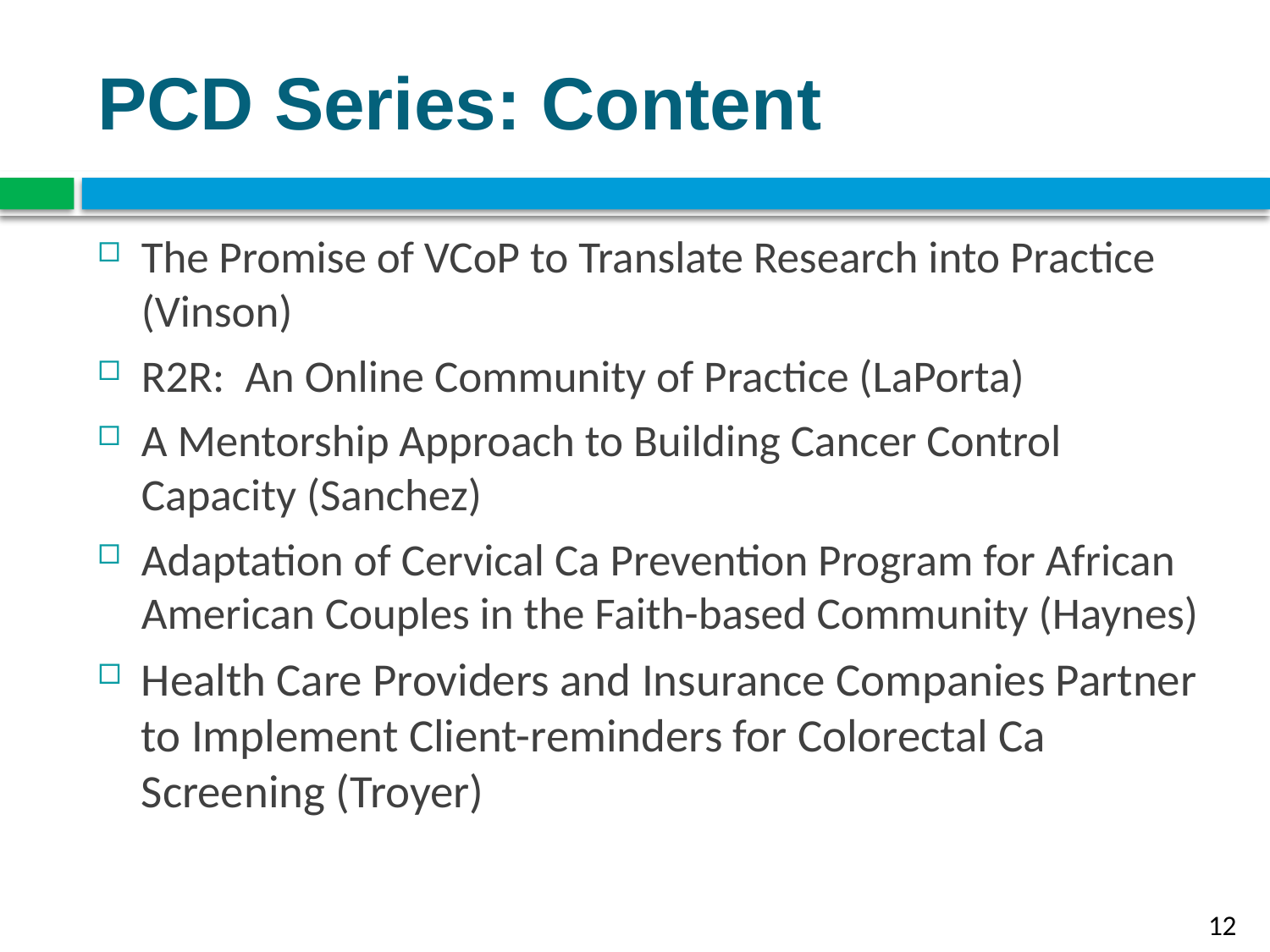

# PCD Series: Content
The Promise of VCoP to Translate Research into Practice (Vinson)
R2R:  An Online Community of Practice (LaPorta)
A Mentorship Approach to Building Cancer Control Capacity (Sanchez)
Adaptation of Cervical Ca Prevention Program for African American Couples in the Faith-based Community (Haynes)
Health Care Providers and Insurance Companies Partner to Implement Client-reminders for Colorectal Ca Screening (Troyer)

12